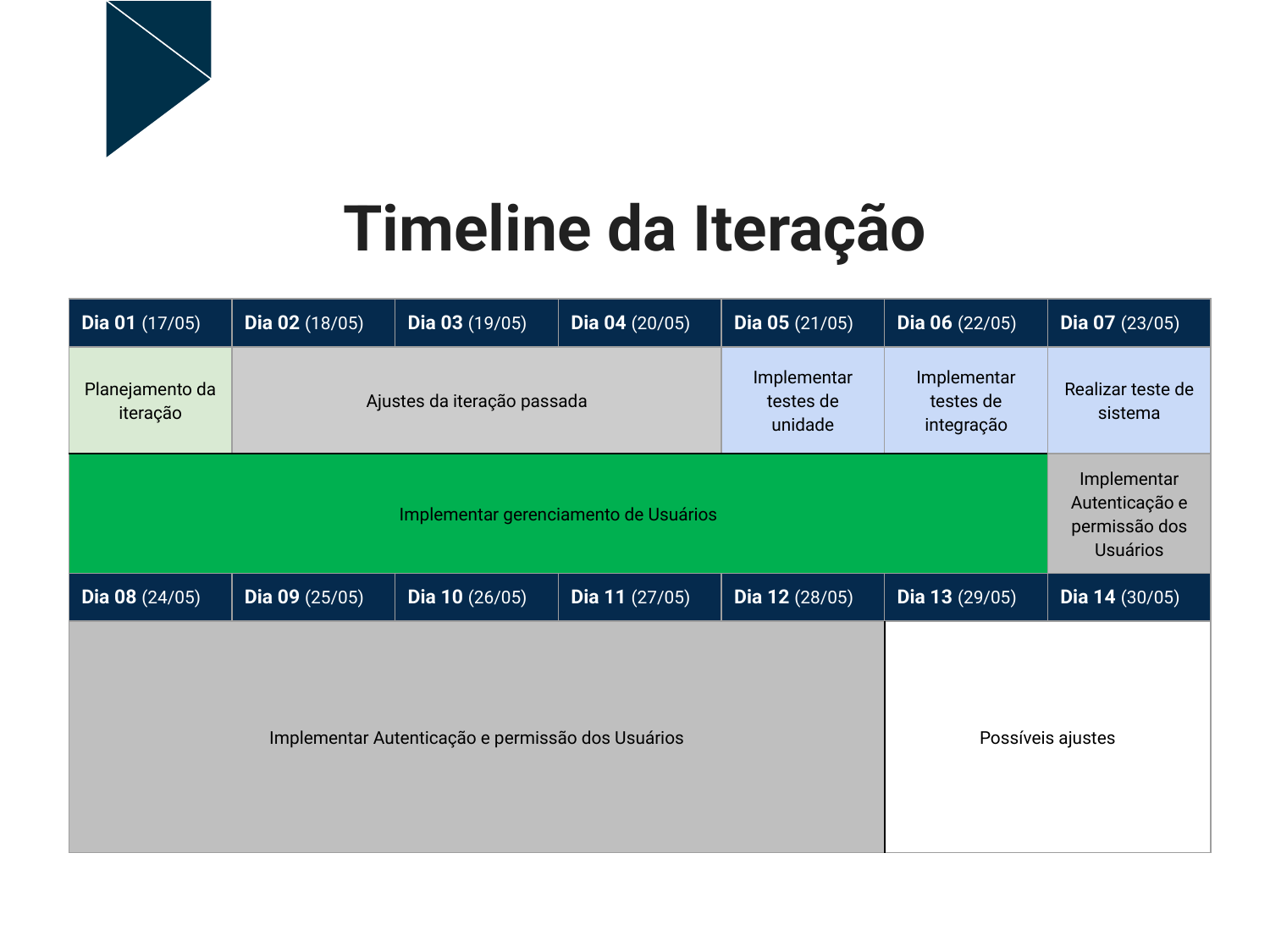

# Timeline da Iteração
| Dia 01 (17/05) | Dia 02 (18/05) | Dia 03 (19/05) | Dia 04 (20/05) | Dia 05 (21/05) | Dia 06 (22/05) | Dia 07 (23/05) |
| --- | --- | --- | --- | --- | --- | --- |
| Planejamento da iteração | Ajustes da iteração passada |  |  | Implementar testes de unidade | Implementar testes de integração | Realizar teste de sistema |
| Implementar gerenciamento de Usuários |  |  |  |  |  | Implementar Autenticação e permissão dos Usuários |
| Dia 08 (24/05) | Dia 09 (25/05) | Dia 10 (26/05) | Dia 11 (27/05) | Dia 12 (28/05) | Dia 13 (29/05) | Dia 14 (30/05) |
| Implementar Autenticação e permissão dos Usuários |  |  |  |  | Possíveis ajustes |  |